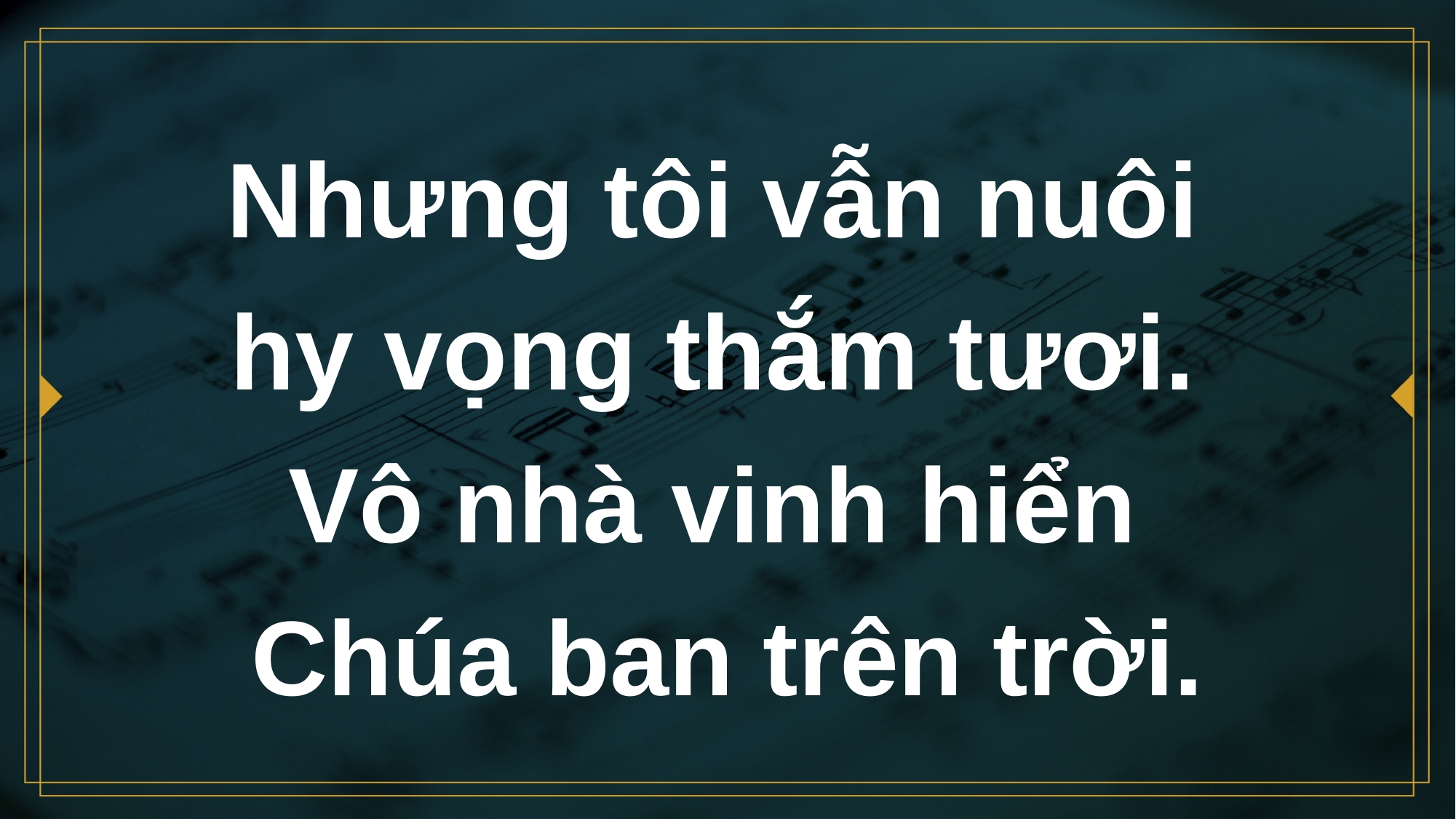

# Nhưng tôi vẫn nuôi hy vọng thắm tươi. Vô nhà vinh hiển Chúa ban trên trời.